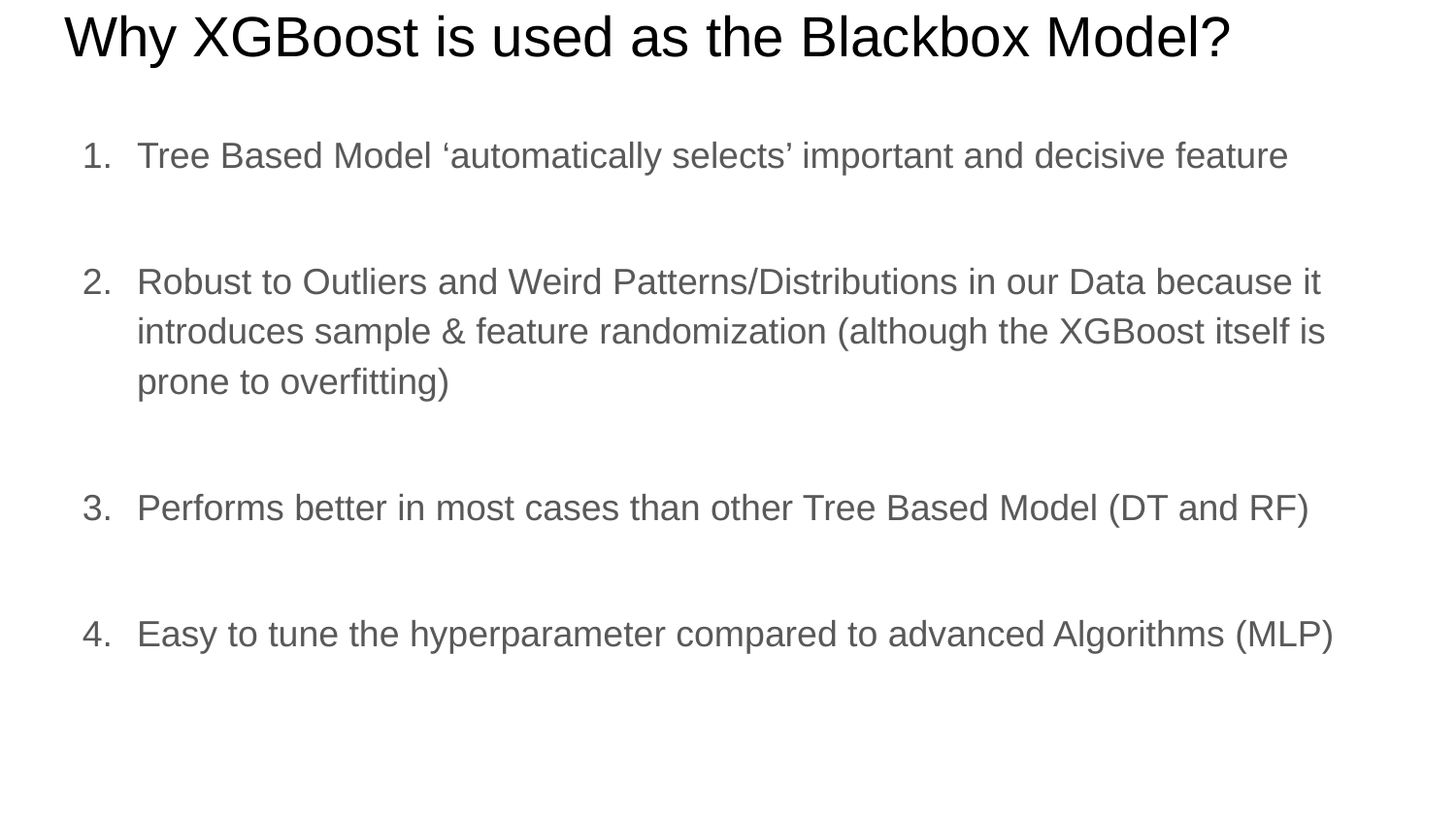

# Why XGBoost is used as the Blackbox Model?
Tree Based Model ‘automatically selects’ important and decisive feature

Robust to Outliers and Weird Patterns/Distributions in our Data because it introduces sample & feature randomization (although the XGBoost itself is prone to overfitting)

Performs better in most cases than other Tree Based Model (DT and RF)

Easy to tune the hyperparameter compared to advanced Algorithms (MLP)